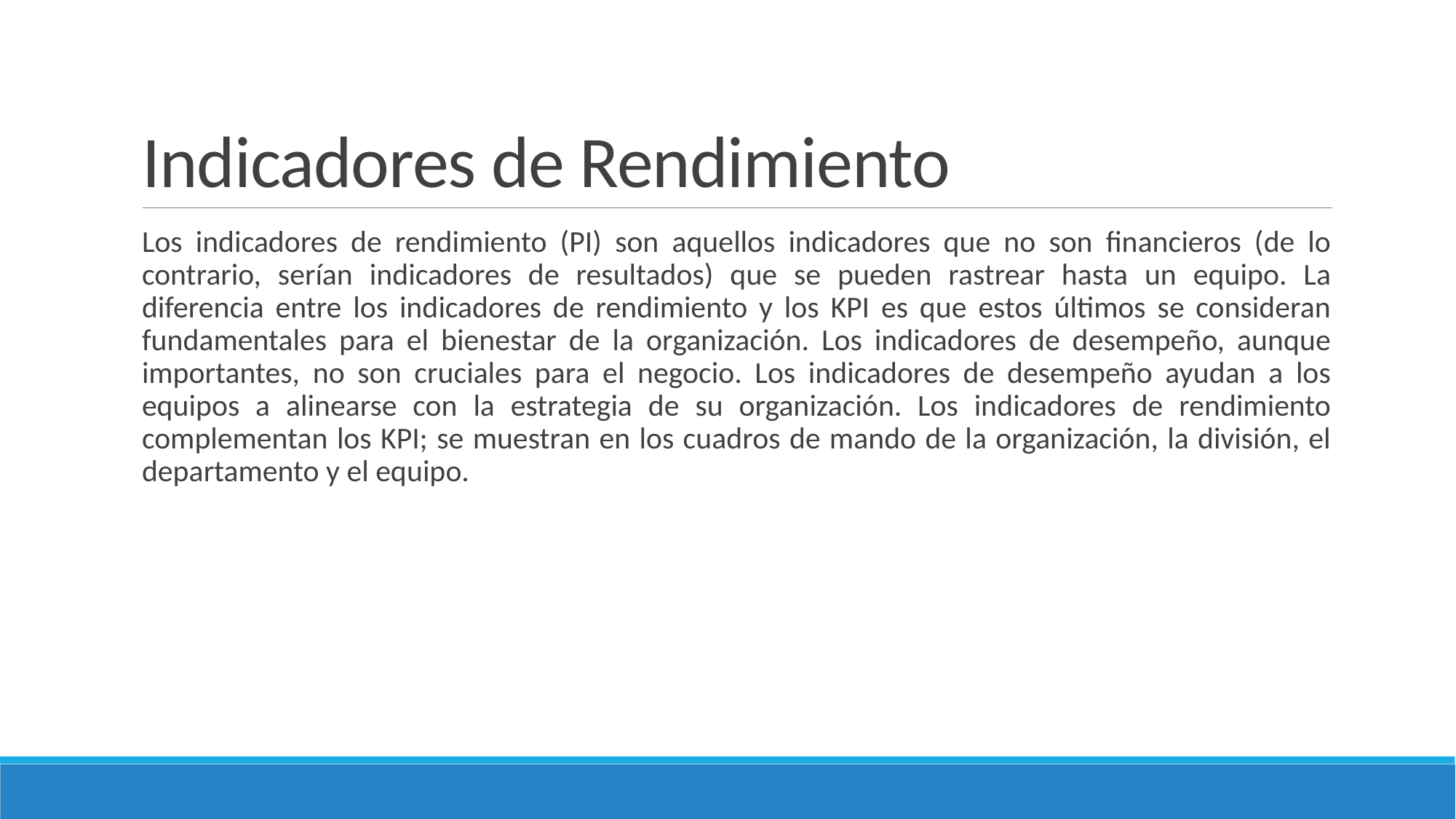

# Indicadores de Rendimiento
Los indicadores de rendimiento (PI) son aquellos indicadores que no son financieros (de lo contrario, serían indicadores de resultados) que se pueden rastrear hasta un equipo. La diferencia entre los indicadores de rendimiento y los KPI es que estos últimos se consideran fundamentales para el bienestar de la organización. Los indicadores de desempeño, aunque importantes, no son cruciales para el negocio. Los indicadores de desempeño ayudan a los equipos a alinearse con la estrategia de su organización. Los indicadores de rendimiento complementan los KPI; se muestran en los cuadros de mando de la organización, la división, el departamento y el equipo.